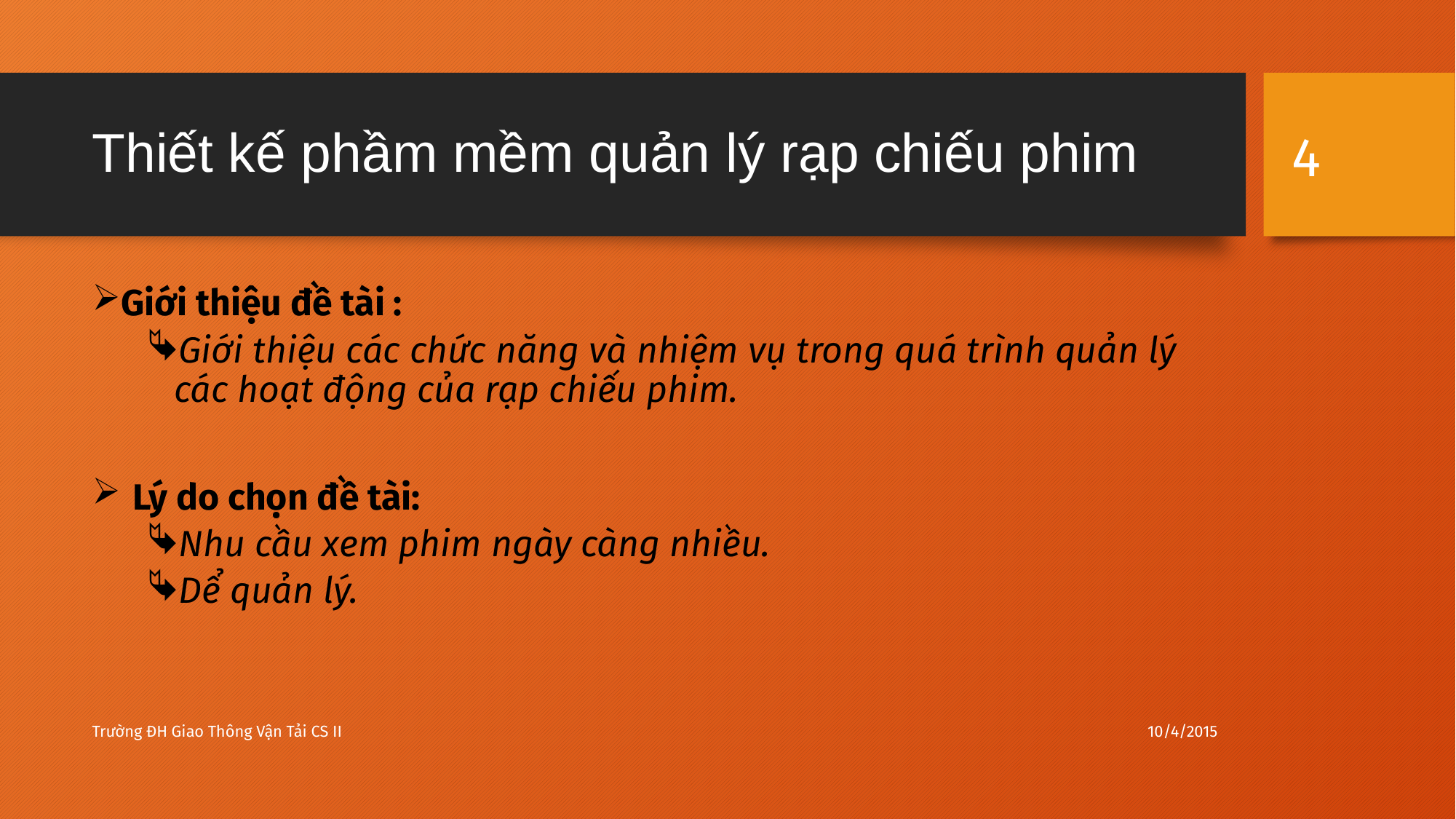

4
# Thiết kế phầm mềm quản lý rạp chiếu phim
Giới thiệu đề tài :
Giới thiệu các chức năng và nhiệm vụ trong quá trình quản lý các hoạt động của rạp chiếu phim.

Lý do chọn đề tài:
Nhu cầu xem phim ngày càng nhiều.
Dể quản lý.

10/4/2015
Trường ĐH Giao Thông Vận Tải CS II